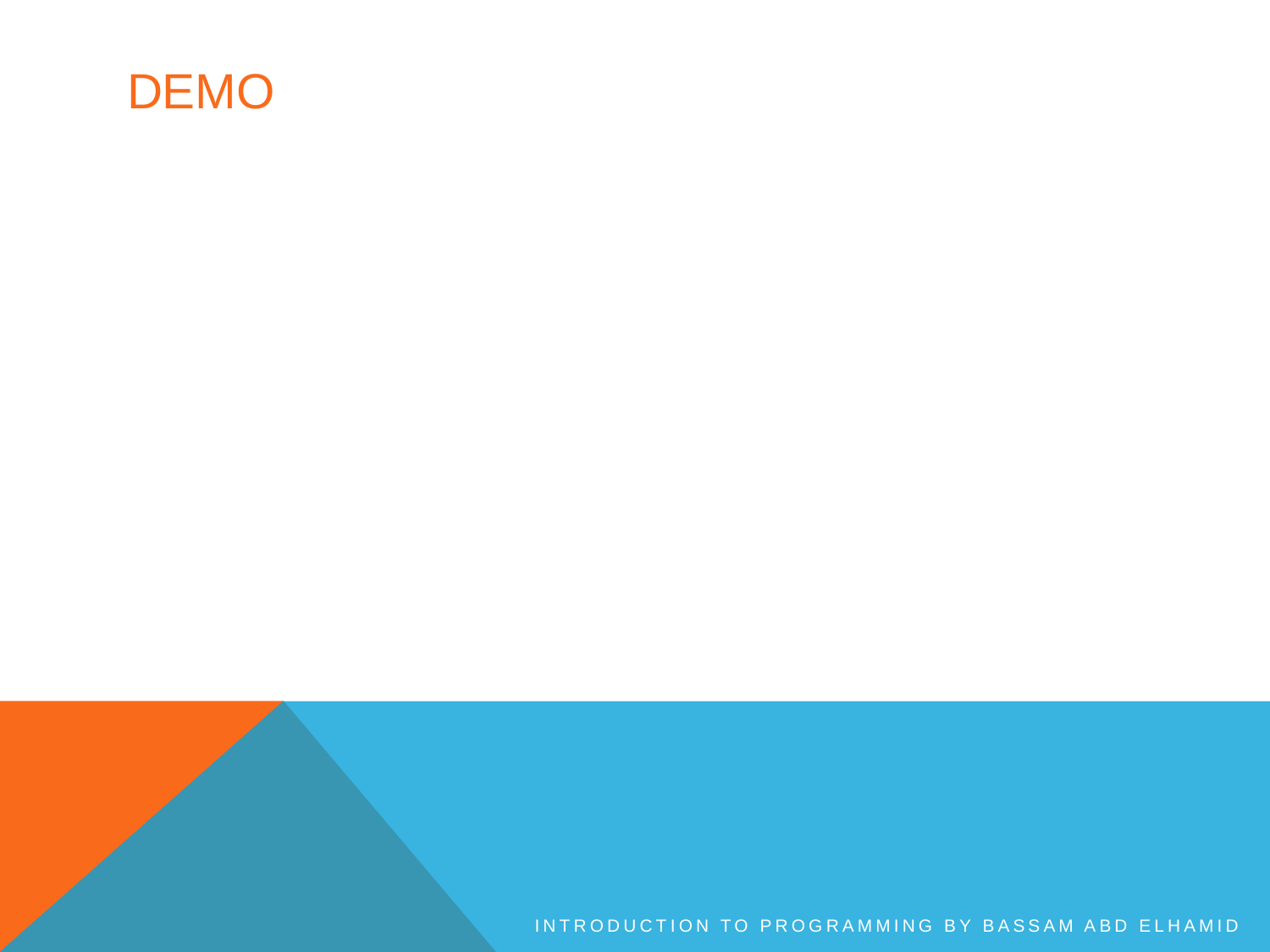

# Demo
Introduction to Programming By Bassam Abd Elhamid